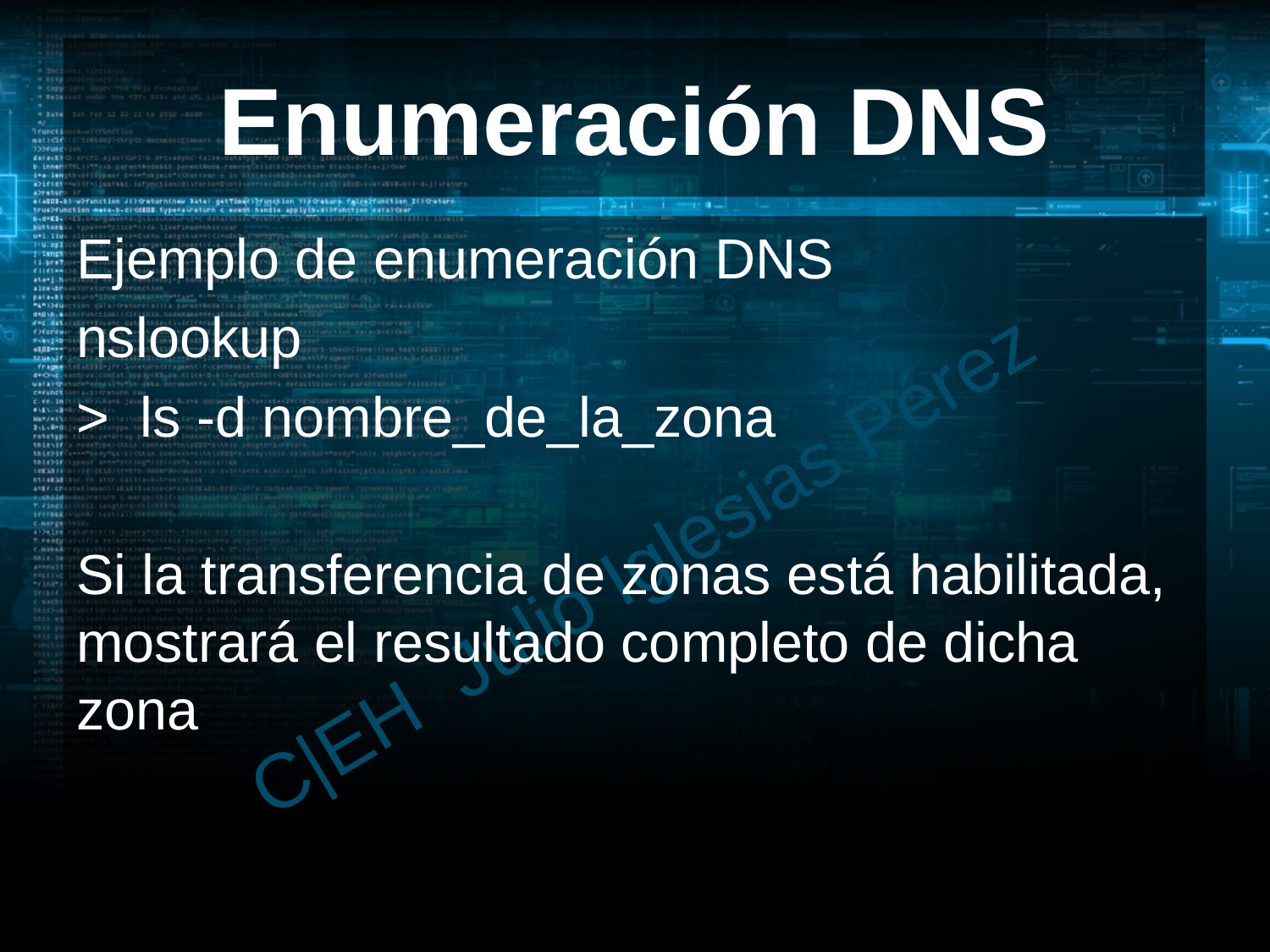

# Enumeración DNS
Ejemplo de enumeración DNS
nslookup
>  ls -d nombre_de_la_zona

Si la transferencia de zonas está habilitada, mostrará el resultado completo de dicha zona
C|EH  Julio Iglesias Pérez